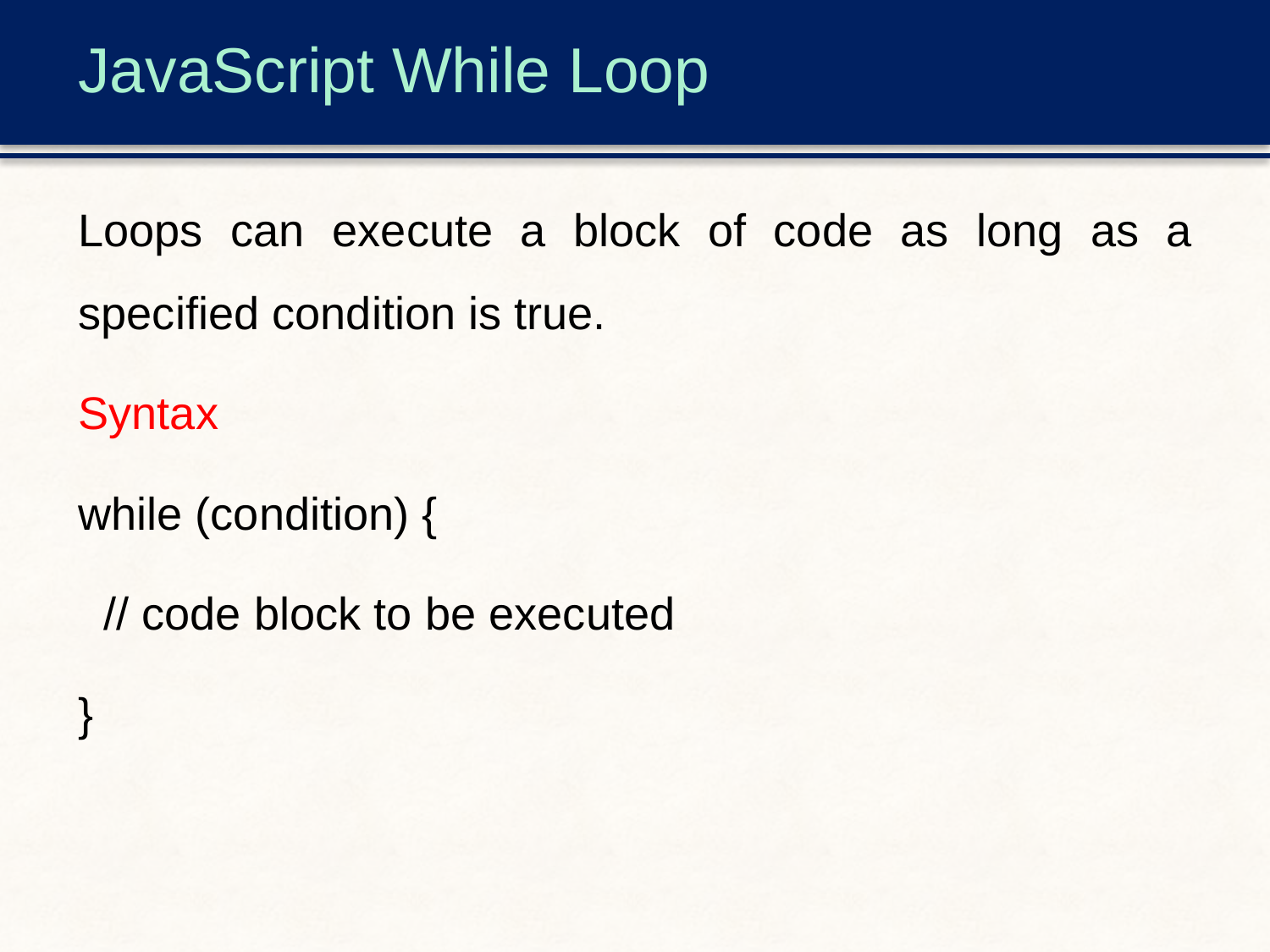

# JavaScript While Loop
Loops can execute a block of code as long as a specified condition is true.
Syntax
while (condition) {
  // code block to be executed
}